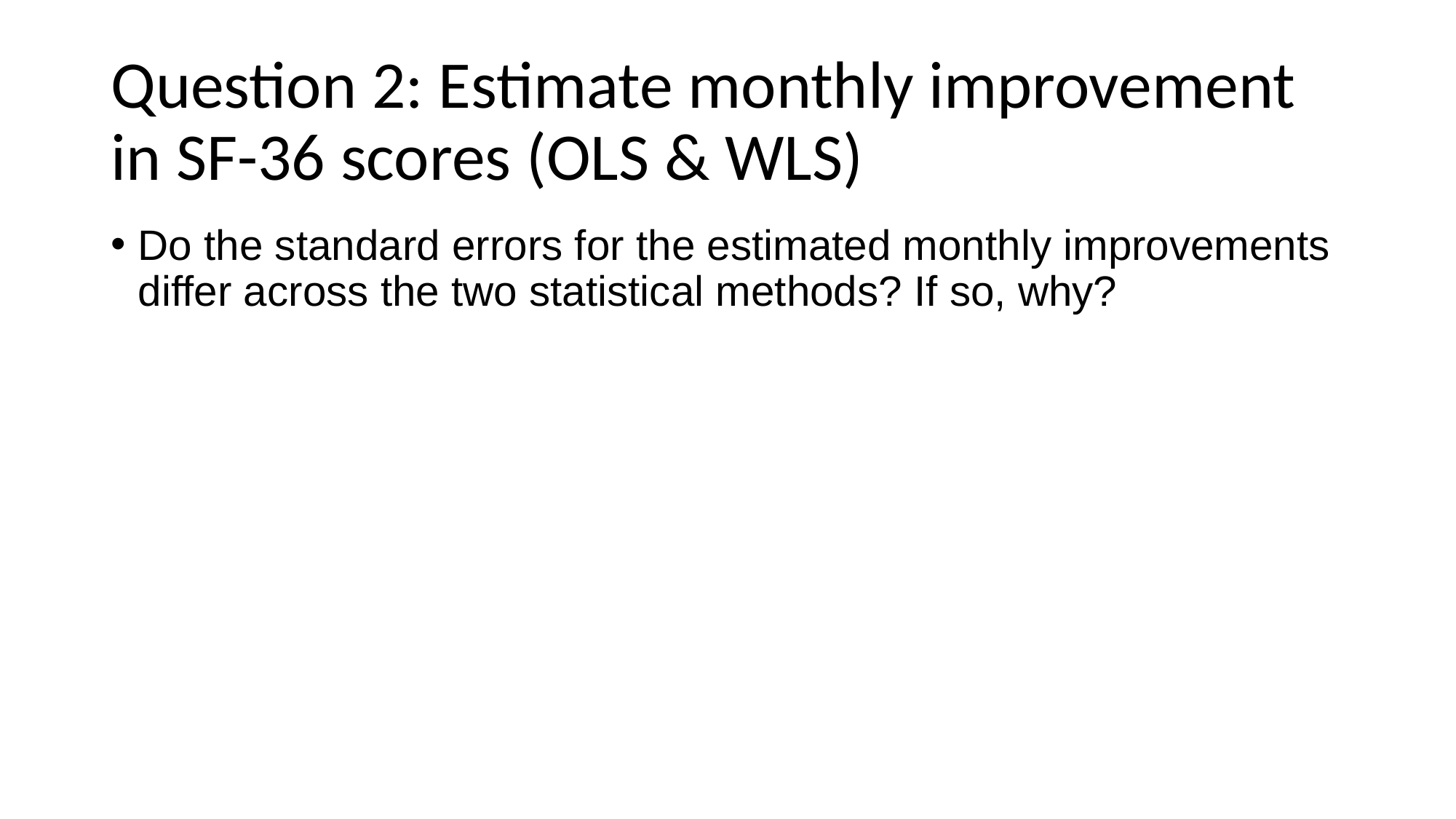

# Question 2: Estimate monthly improvement in SF-36 scores (OLS & WLS)
Do the standard errors for the estimated monthly improvements differ across the two statistical methods? If so, why?